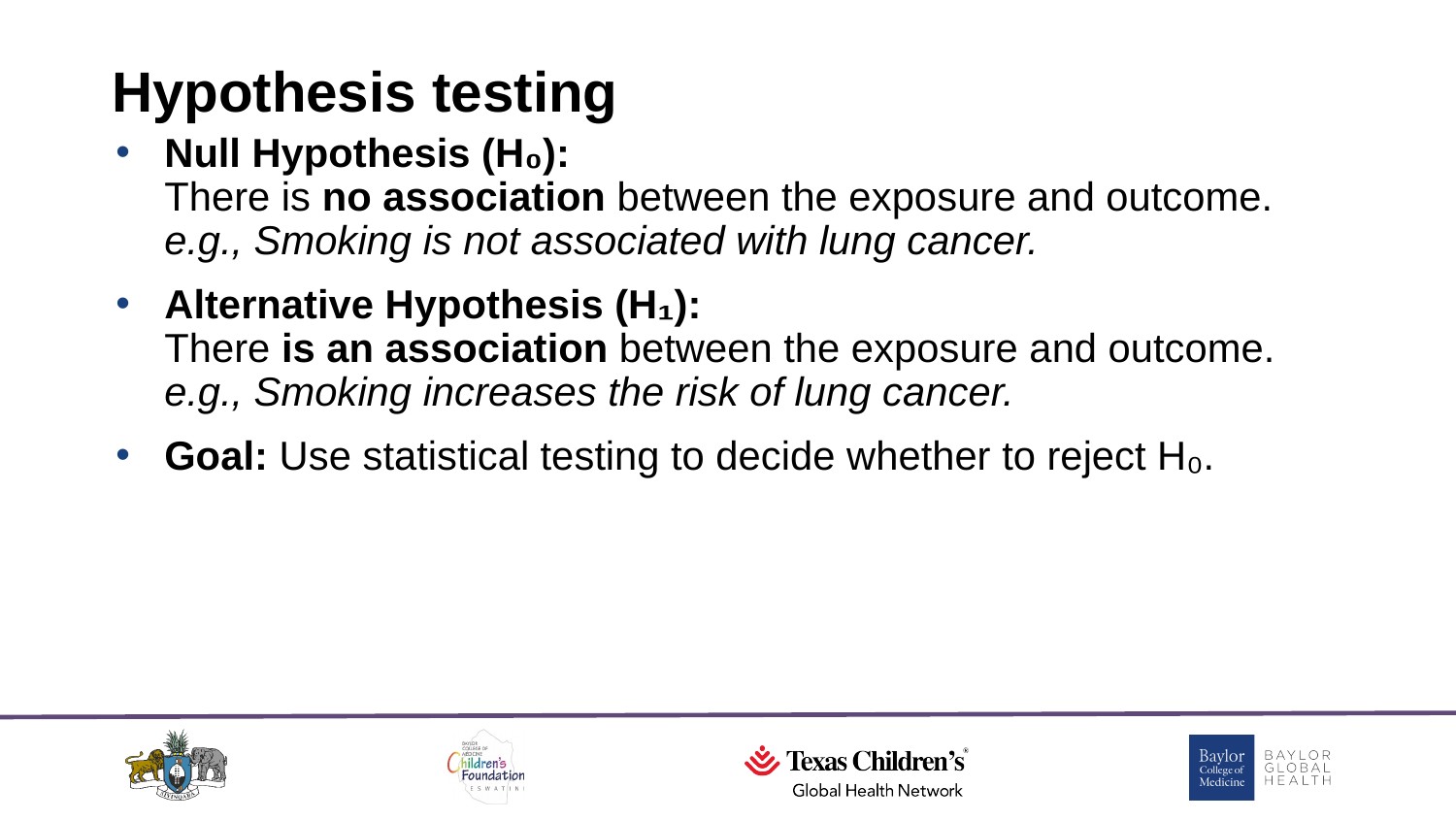

# Hypothesis testing
Null Hypothesis (H₀):
There is no association between the exposure and outcome.
e.g., Smoking is not associated with lung cancer.
Alternative Hypothesis (H₁):
There is an association between the exposure and outcome.
e.g., Smoking increases the risk of lung cancer.
Goal: Use statistical testing to decide whether to reject H₀.